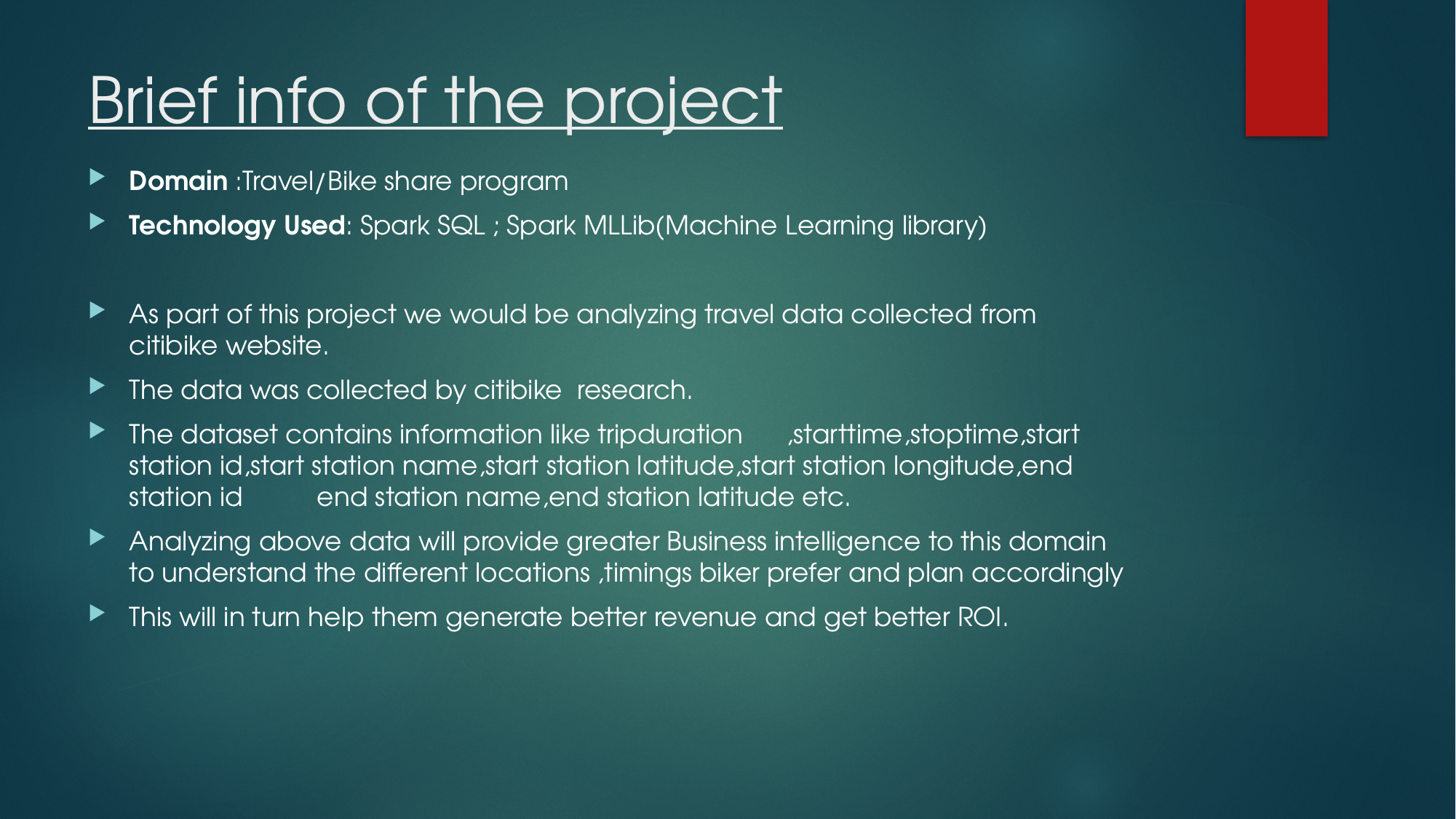

# Brief info of the project
Domain :Travel/Bike share program
Technology Used: Spark SQL ; Spark MLLib(Machine Learning library)

As part of this project we would be analyzing travel data collected from citibike website.
The data was collected by citibike  research.
The dataset contains information like tripduration	,starttime,stoptime,start station id,start station name,start station latitude,start station longitude,end station id	end station name,end station latitude etc.
Analyzing above data will provide greater Business intelligence to this domain to understand the different locations ,timings biker prefer and plan accordingly
This will in turn help them generate better revenue and get better ROI.